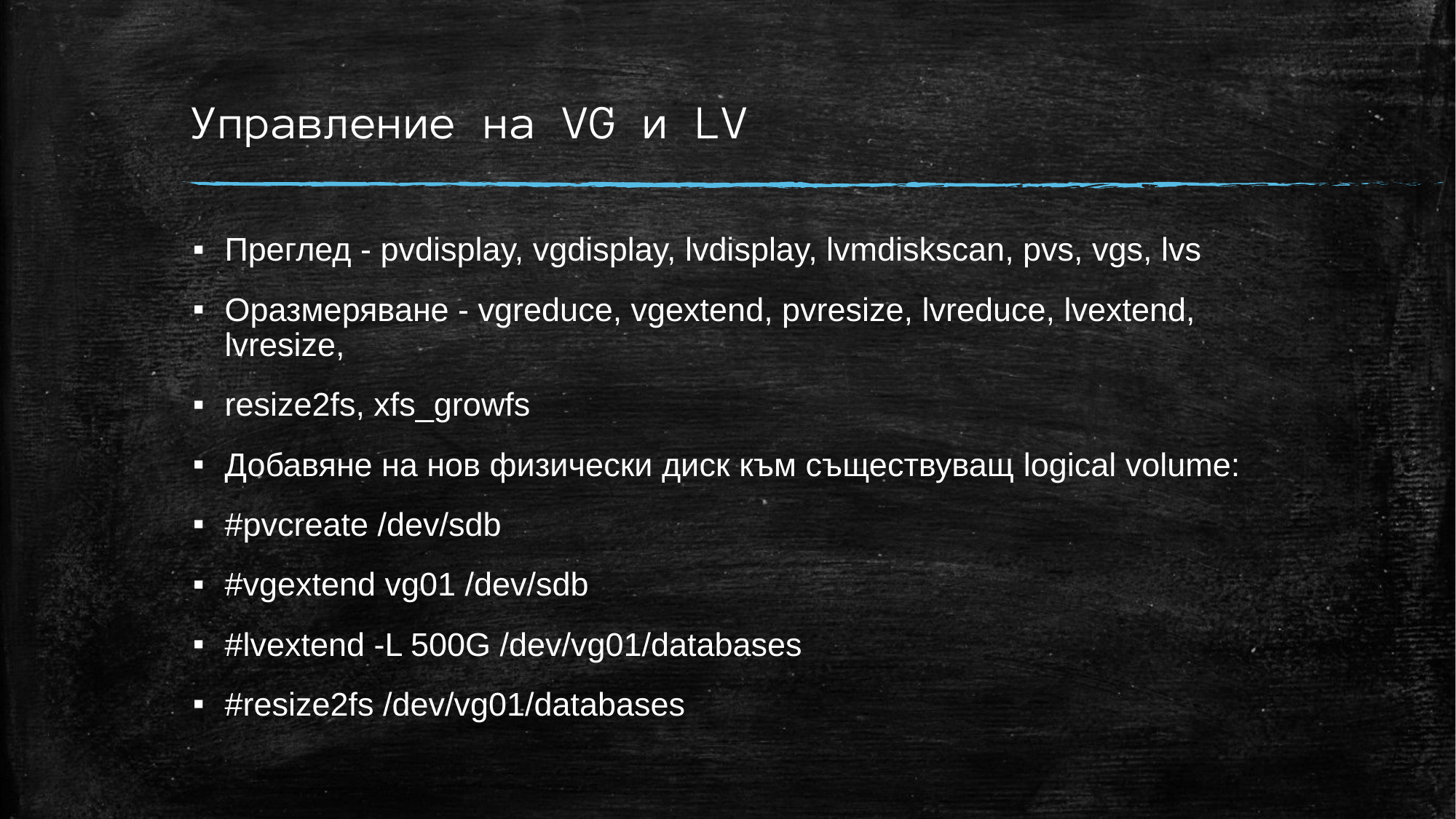

# Управление на VG и LV
Преглед - pvdisplay, vgdisplay, lvdisplay, lvmdiskscan, pvs, vgs, lvs
Оразмеряване - vgreduce, vgextend, pvresize, lvreduce, lvextend, lvresize,
resize2fs, xfs_growfs
Добавяне на нов физически диск към съществуващ logical volume:
#pvcreate /dev/sdb
#vgextend vg01 /dev/sdb
#lvextend -L 500G /dev/vg01/databases
#resize2fs /dev/vg01/databases